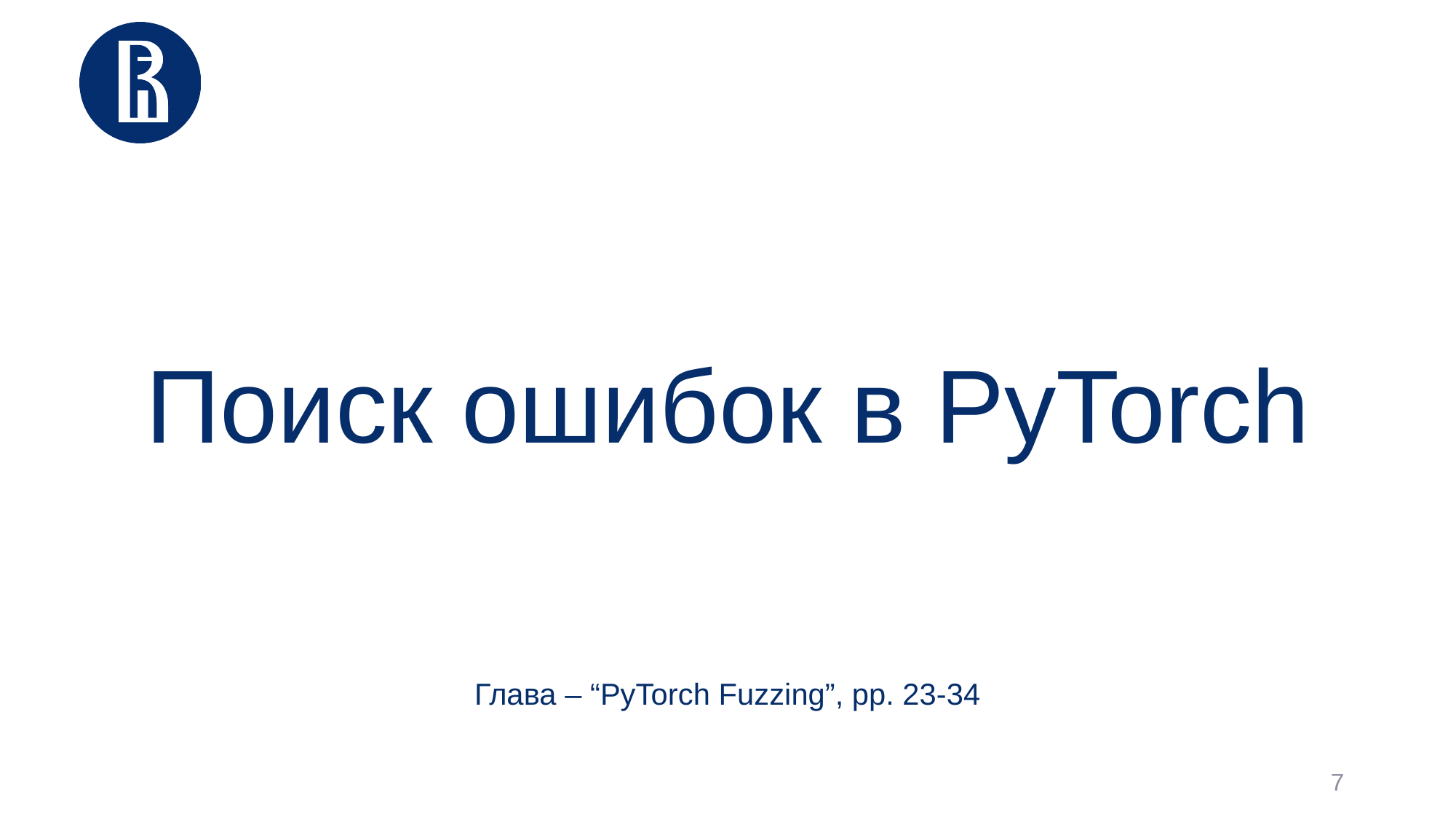

# Поиск ошибок в PyTorch
Глава – “PyTorch Fuzzing”, pp. 23-34
7